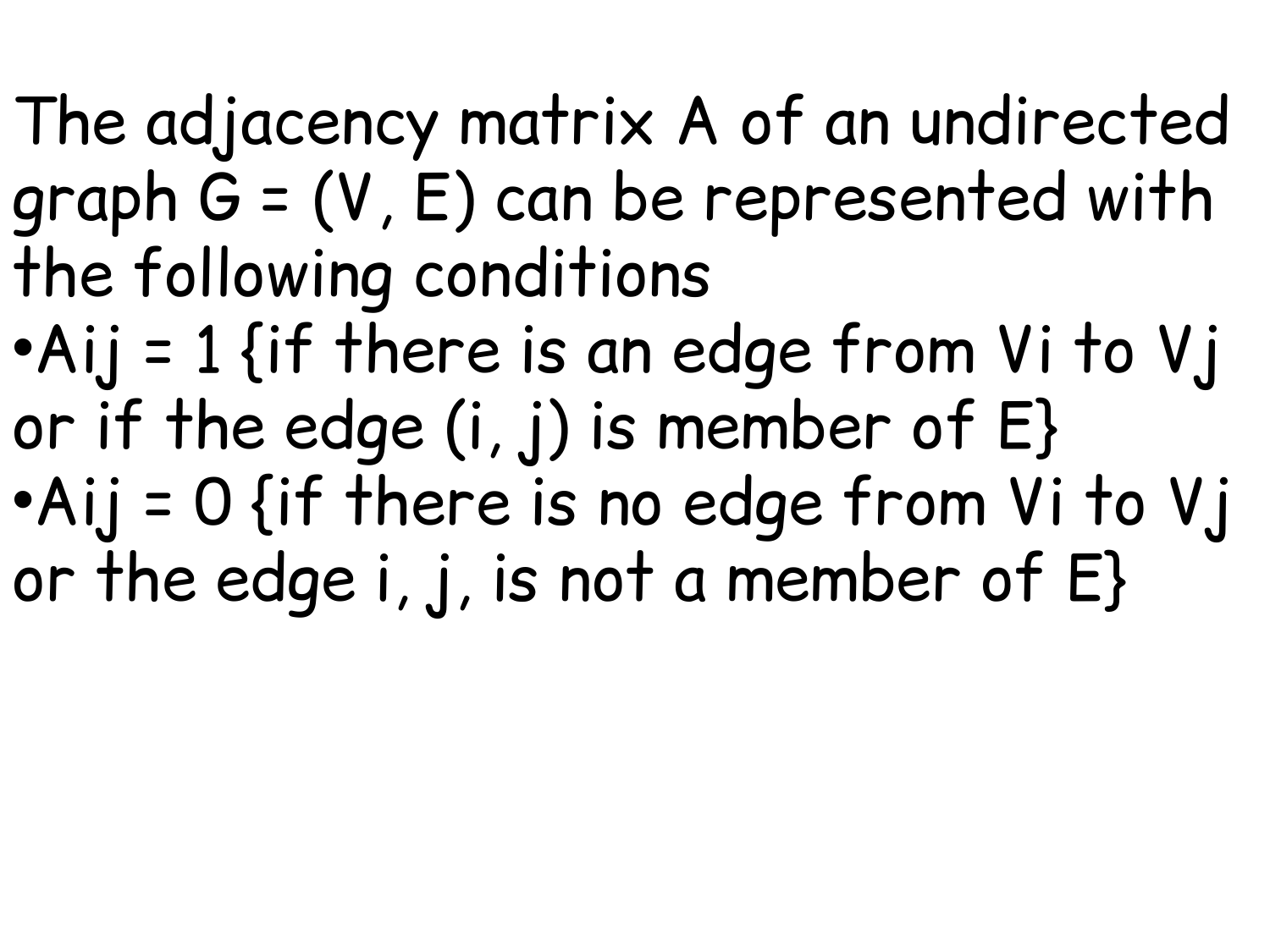

The adjacency matrix A of an undirected graph G = (V, E) can be represented with the following conditions
Aij = 1 {if there is an edge from Vi to Vj or if the edge (i, j) is member of E}
Aij = 0 {if there is no edge from Vi to Vj or the edge i, j, is not a member of E}